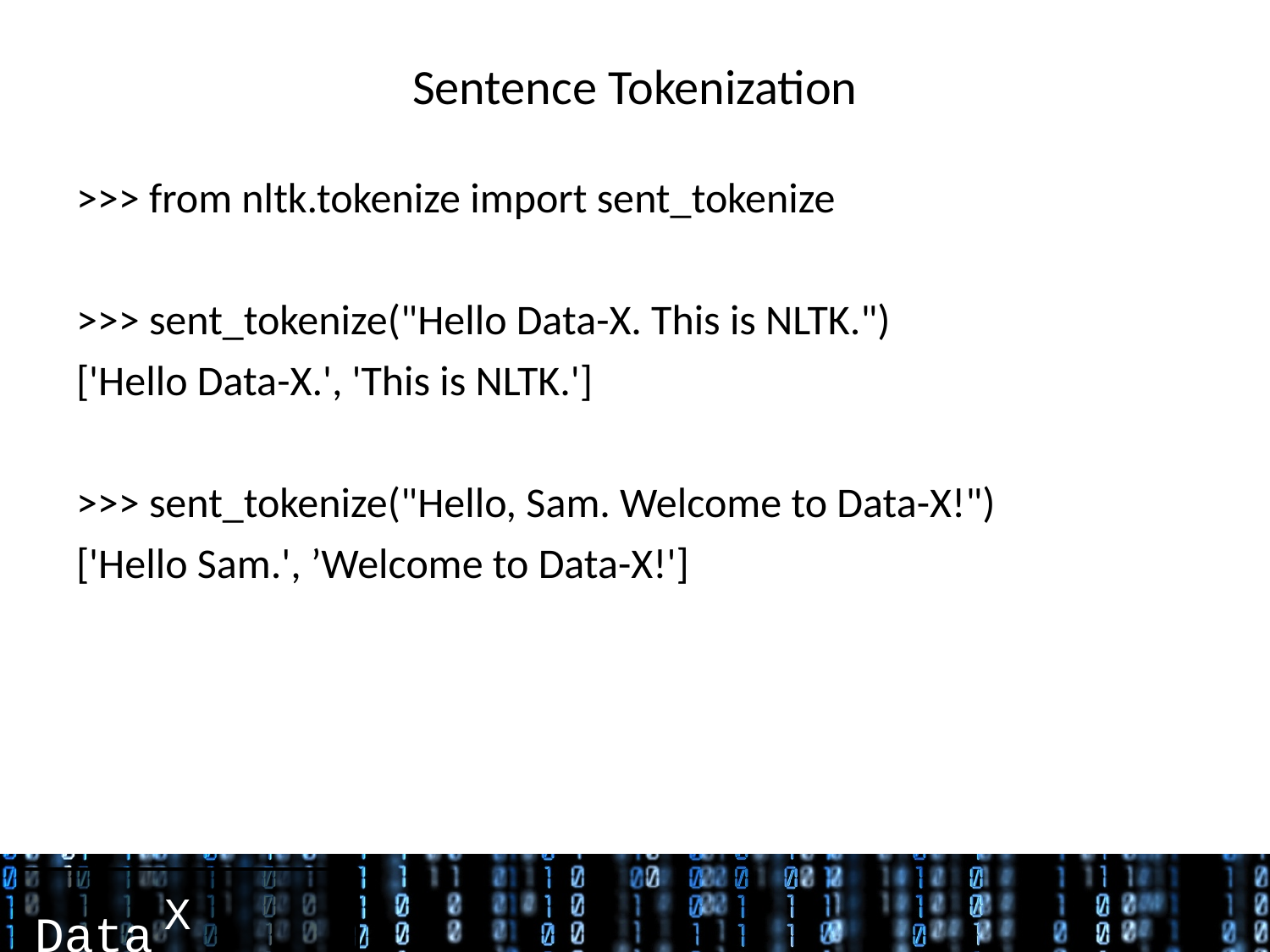

# Sentence Tokenization
>>> from nltk.tokenize import sent_tokenize

>>> sent_tokenize("Hello Data-X. This is NLTK.")
['Hello Data-X.', 'This is NLTK.']

>>> sent_tokenize("Hello, Sam. Welcome to Data-X!")
['Hello Sam.', ’Welcome to Data-X!']